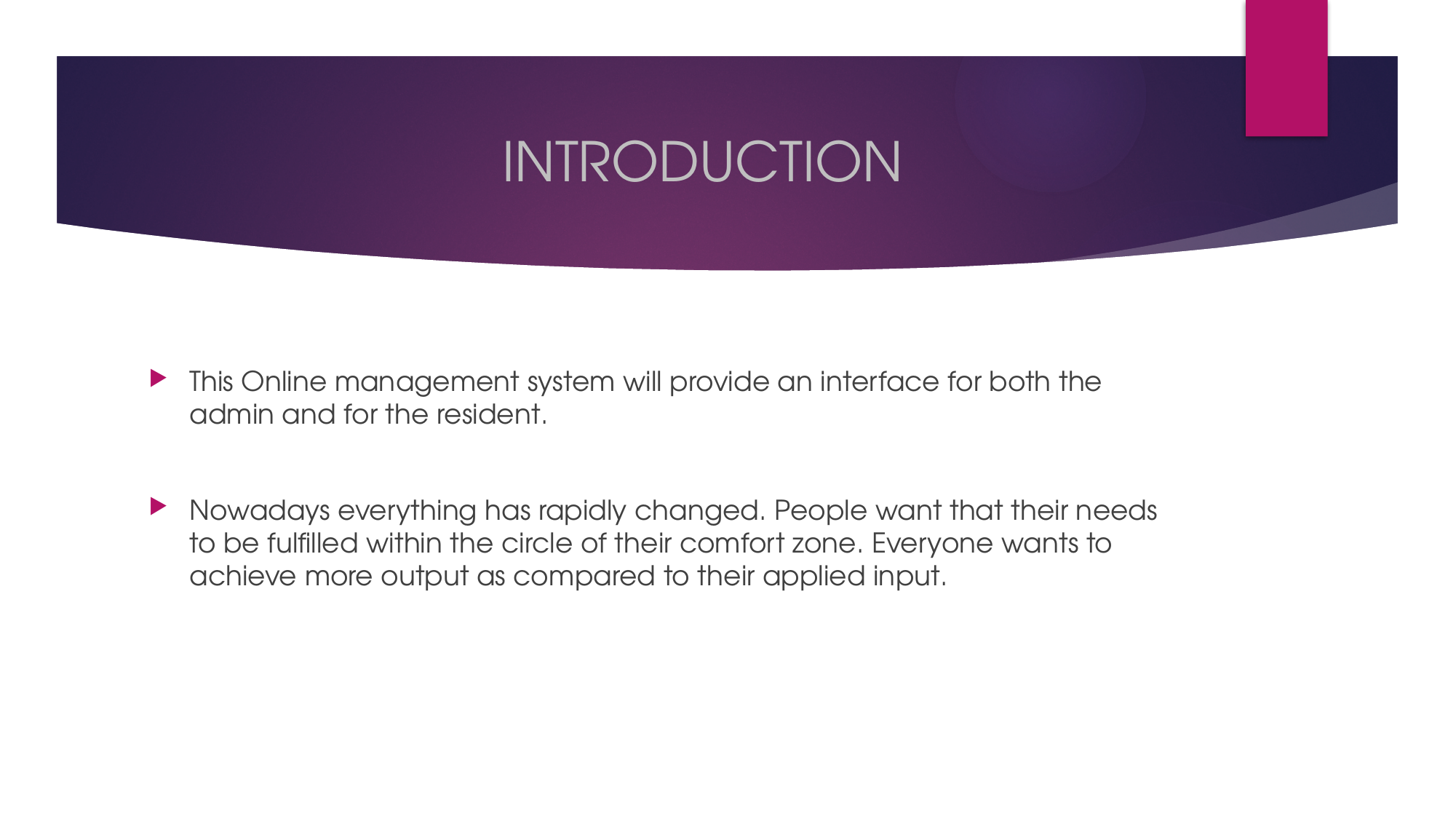

# INTRODUCTION

This Online management system will provide an interface for both the admin and for the resident.

Nowadays everything has rapidly changed. People want that their needs to be fulfilled within the circle of their comfort zone. Everyone wants to achieve more output as compared to their applied input.